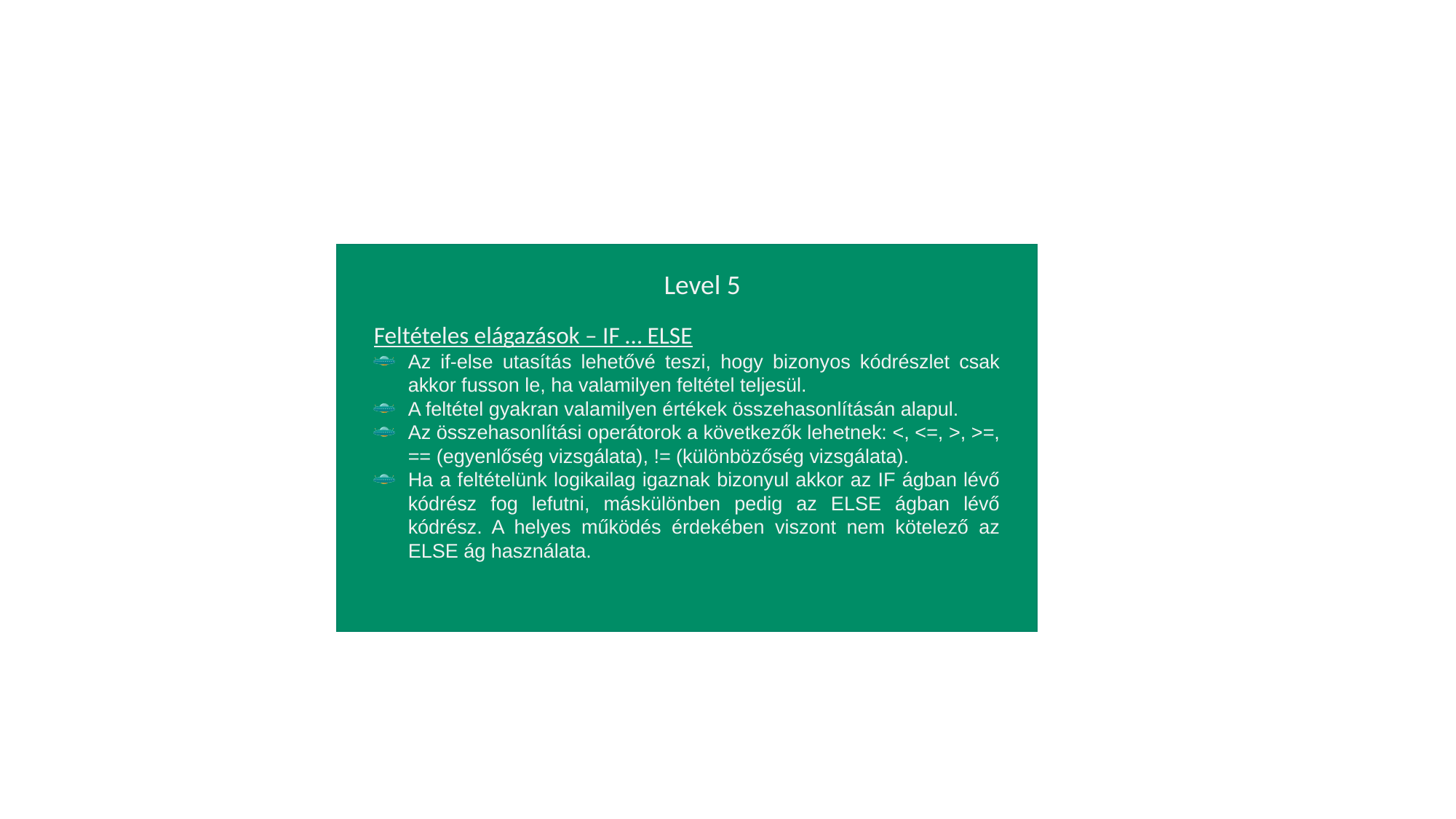

Level 5
Feltételes elágazások – IF … ELSE
Az if-else utasítás lehetővé teszi, hogy bizonyos kódrészlet csak akkor fusson le, ha valamilyen feltétel teljesül.
A feltétel gyakran valamilyen értékek összehasonlításán alapul.
Az összehasonlítási operátorok a következők lehetnek: <, <=, >, >=, == (egyenlőség vizsgálata), != (különbözőség vizsgálata).
Ha a feltételünk logikailag igaznak bizonyul akkor az IF ágban lévő kódrész fog lefutni, máskülönben pedig az ELSE ágban lévő kódrész. A helyes működés érdekében viszont nem kötelező az ELSE ág használata.